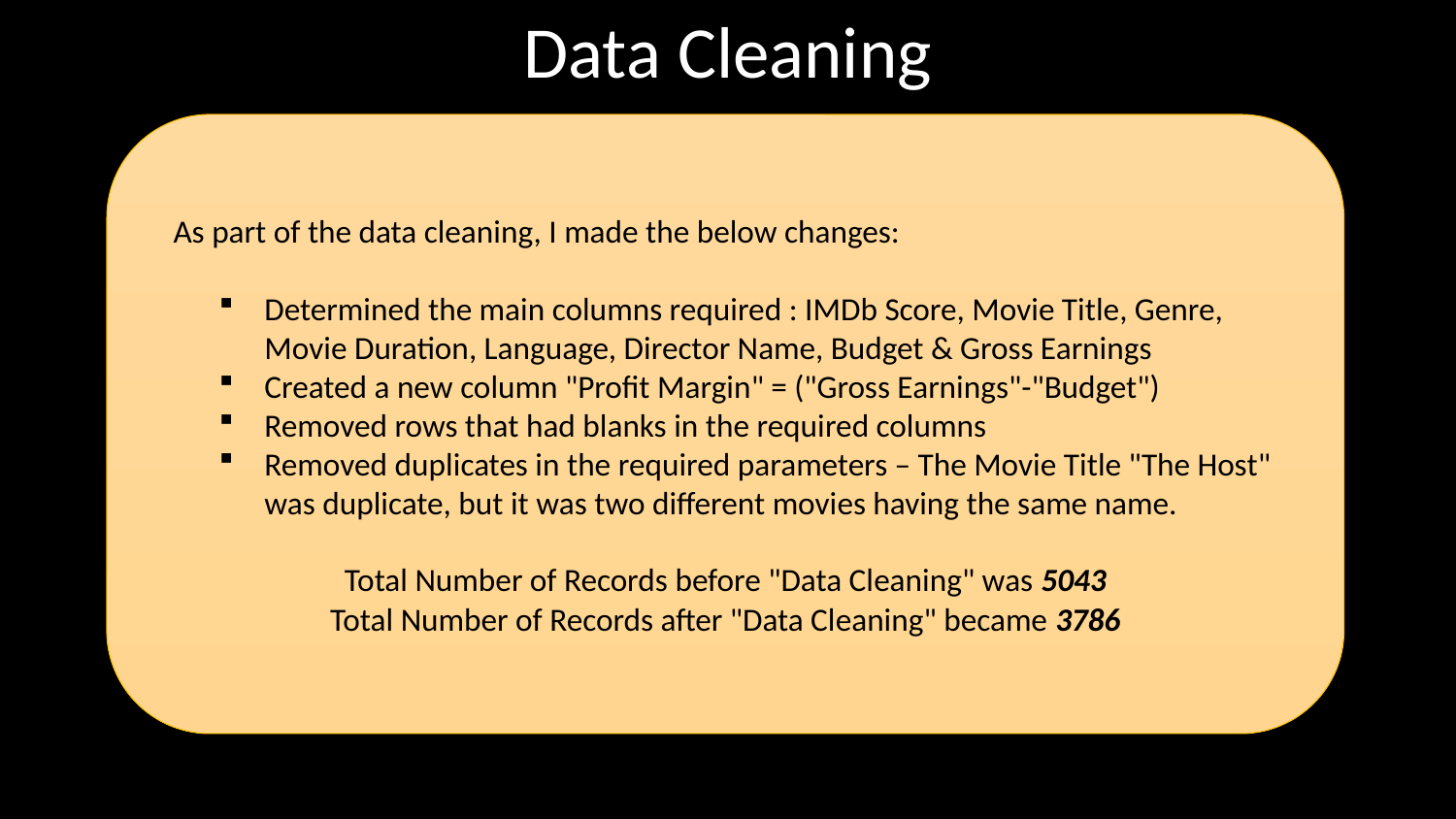

# Data Cleaning
As part of the data cleaning, I made the below changes:

Determined the main columns required : IMDb Score, Movie Title, Genre, Movie Duration, Language, Director Name, Budget & Gross Earnings
Created a new column "Profit Margin" = ("Gross Earnings"-"Budget")
Removed rows that had blanks in the required columns
Removed duplicates in the required parameters – The Movie Title "The Host" was duplicate, but it was two different movies having the same name.

Total Number of Records before "Data Cleaning" was 5043
Total Number of Records after "Data Cleaning" became 3786